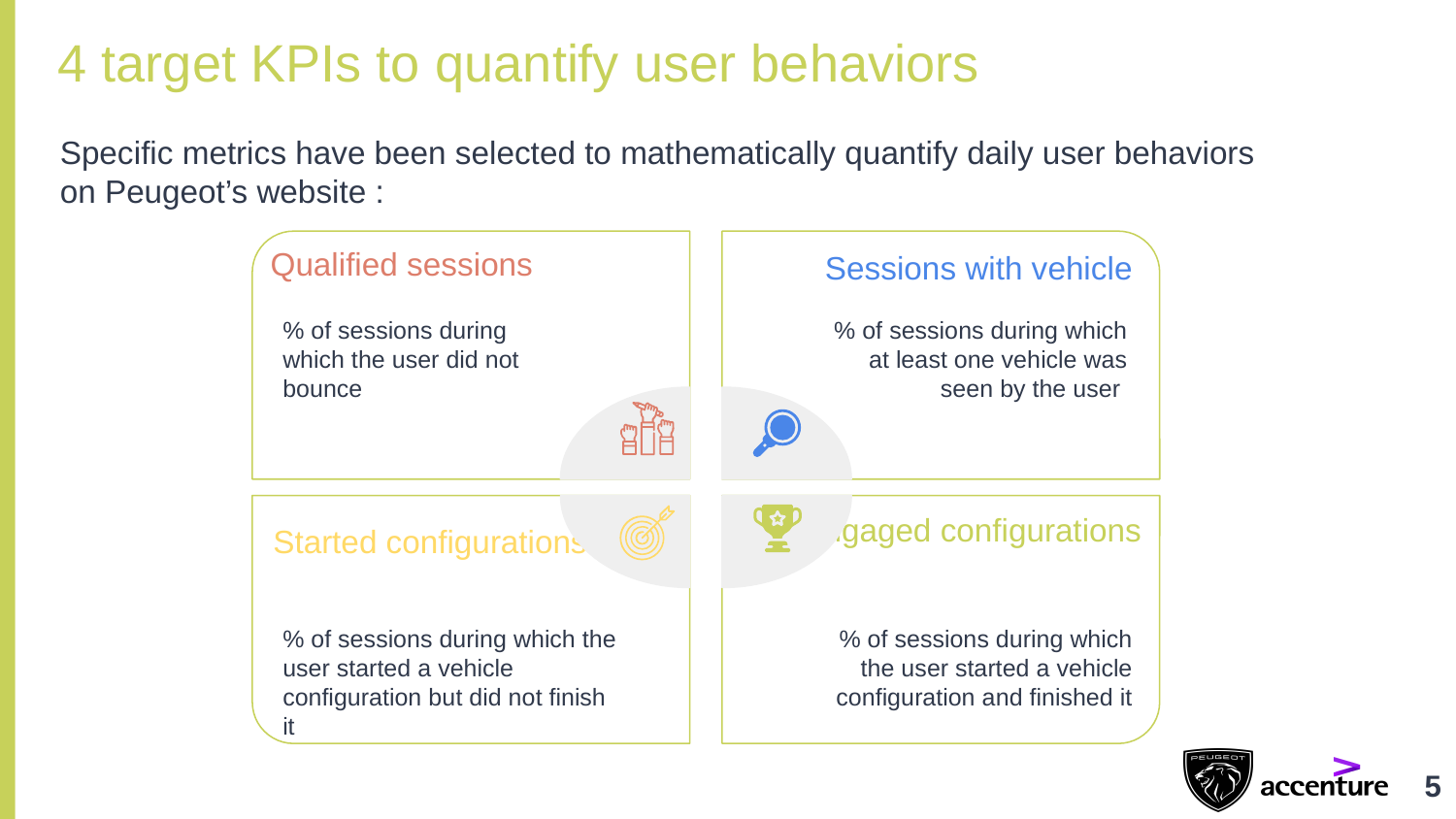

4 target KPIs to quantify user behaviors

Specific metrics have been selected to mathematically quantify daily user behaviors on Peugeot’s website :

Qualified sessions

Sessions with vehicle
% of sessions during which at least one vehicle was seen by the user

% of sessions during which the user did not bounce

Engaged configurations

Started configurations
% of sessions during which the user started a vehicle configuration but did not finish it

% of sessions during which the user started a vehicle configuration and finished it
5